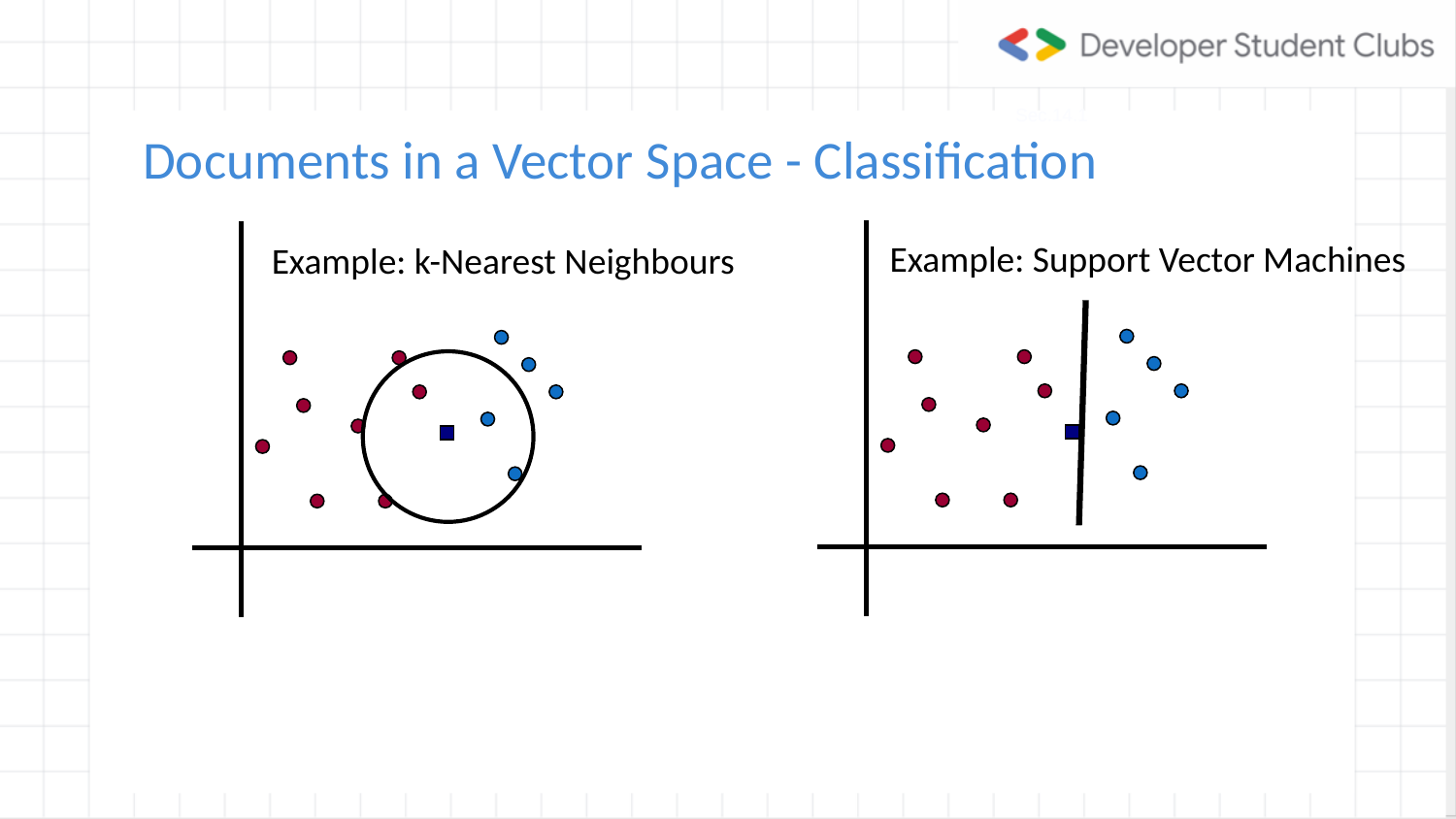

Sec.14.1
Documents in a Vector Space - Classification

Example: Support Vector Machines
Example: k-Nearest Neighbours